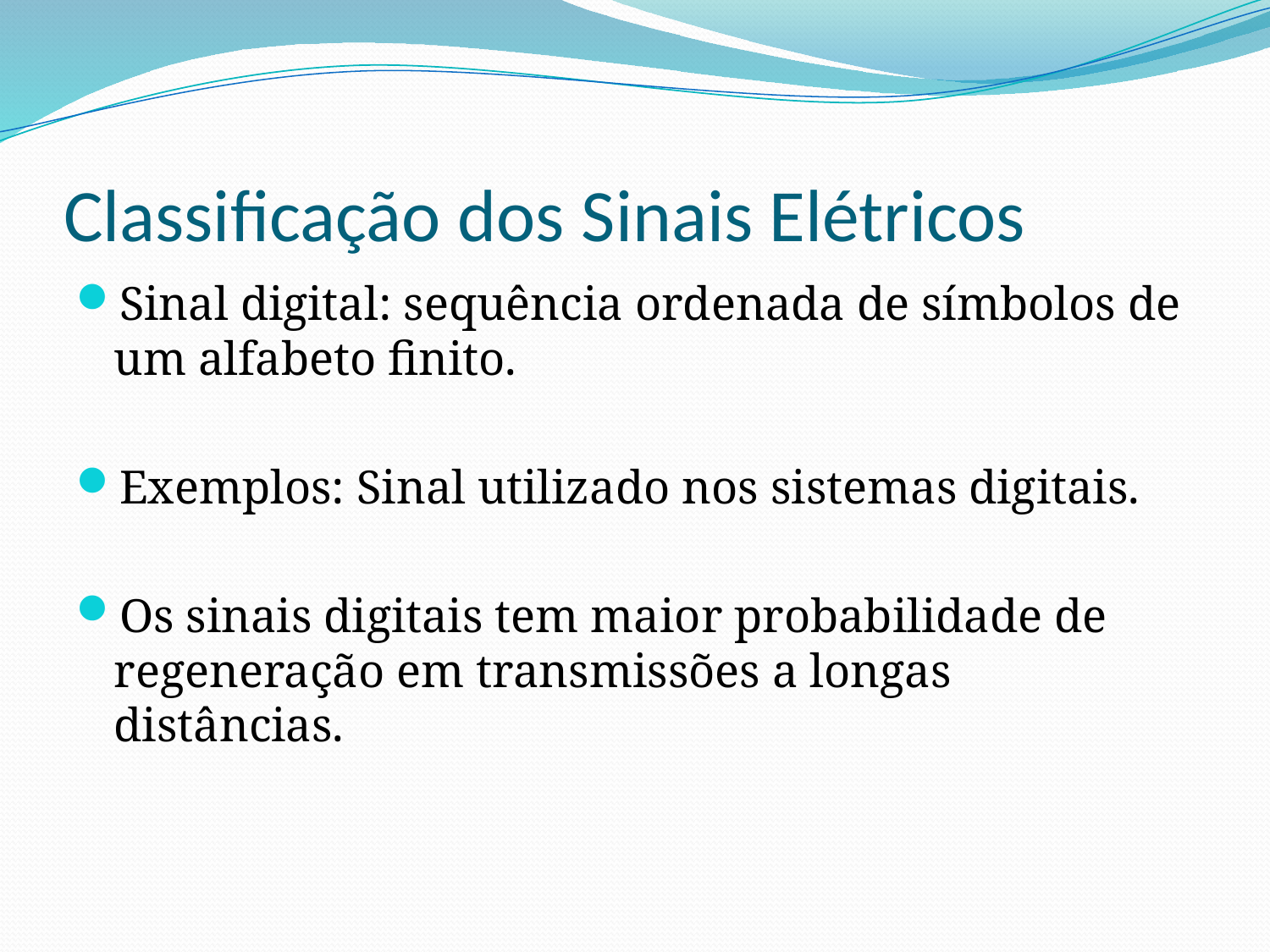

# Classificação dos Sinais Elétricos
Sinal digital: sequência ordenada de símbolos de um alfabeto finito.

Exemplos: Sinal utilizado nos sistemas digitais.

Os sinais digitais tem maior probabilidade de regeneração em transmissões a longas distâncias.